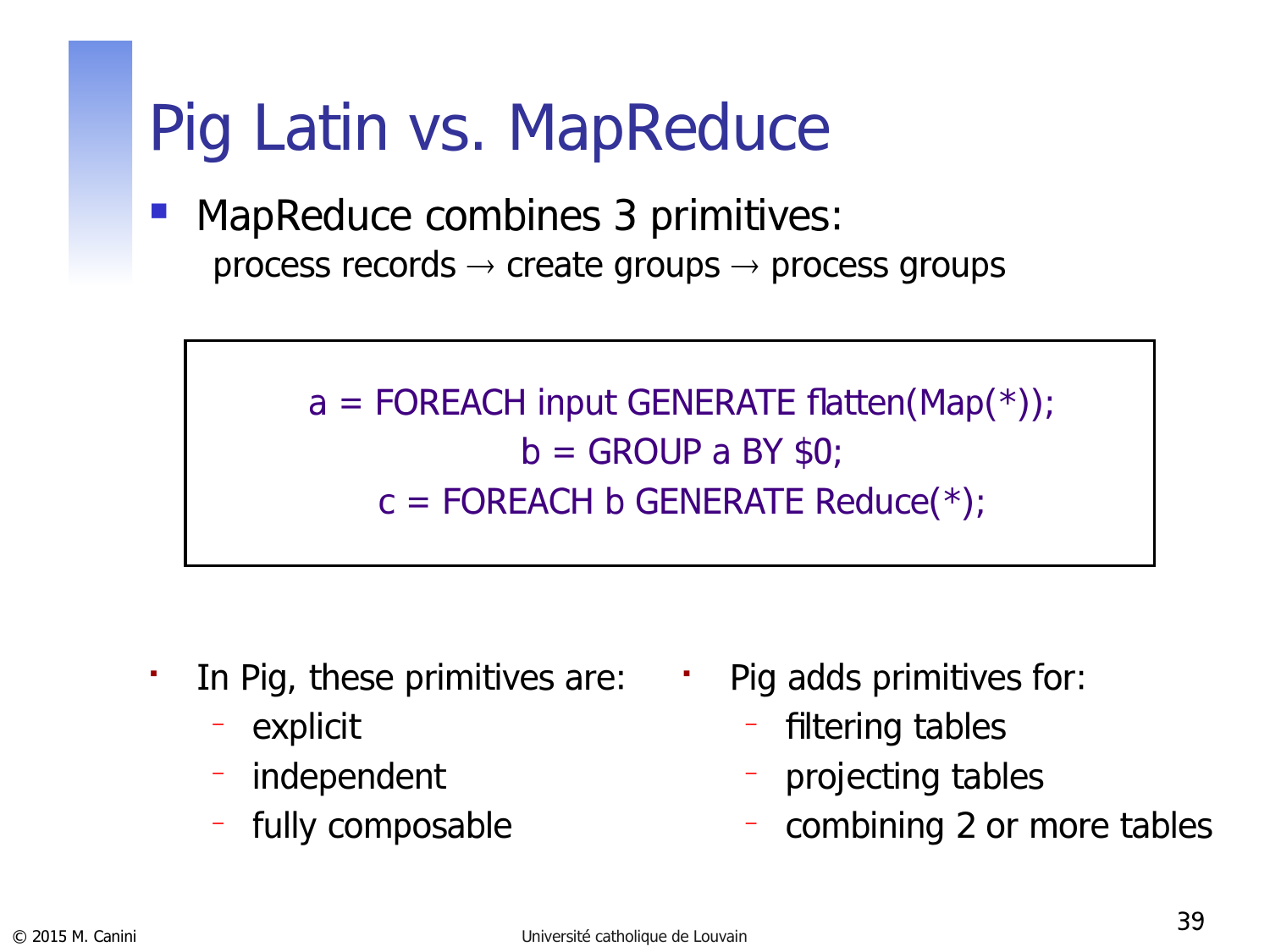

# Pig Latin vs. MapReduce
MapReduce combines 3 primitives:
process records → create groups → process groups

a = FOREACH input GENERATE flatten(Map(*));
b = GROUP a BY $0;
c = FOREACH b GENERATE Reduce(*);
In Pig, these primitives are:
explicit
independent
fully composable
Pig adds primitives for:
filtering tables
projecting tables
combining 2 or more tables
39
Université catholique de Louvain